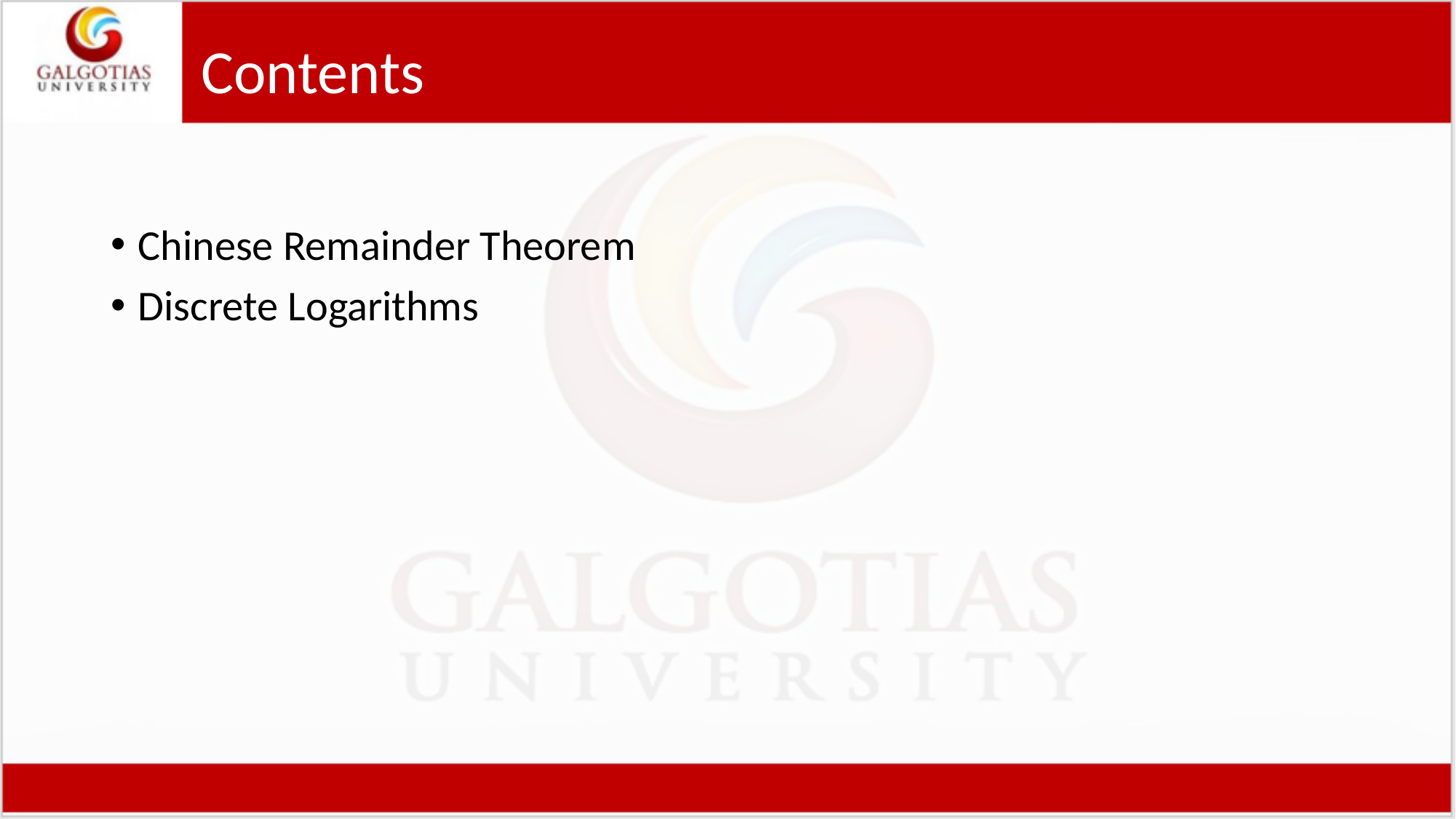

# Contents
Chinese Remainder Theorem
Discrete Logarithms